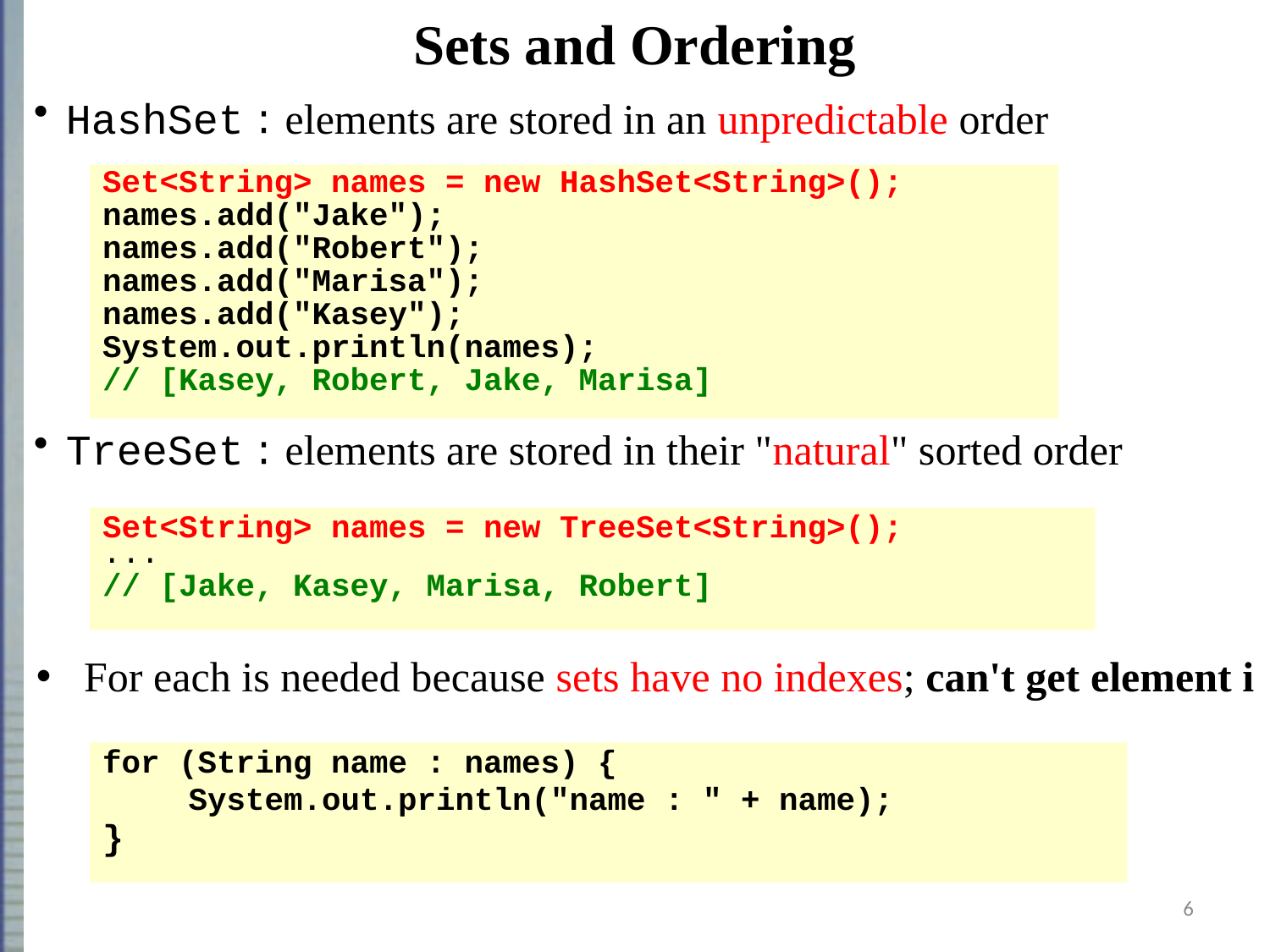

Sets and Ordering
HashSet : elements are stored in an unpredictable order
Set<String> names = new HashSet<String>();
names.add("Jake");
names.add("Robert");
names.add("Marisa");
names.add("Kasey");
System.out.println(names);
// [Kasey, Robert, Jake, Marisa]

TreeSet : elements are stored in their "natural" sorted order
Set<String> names = new TreeSet<String>();
...
// [Jake, Kasey, Marisa, Robert]

For each is needed because sets have no indexes; can't get element i
for (String name : names) {
  System.out.println("name : " + name);
}
6